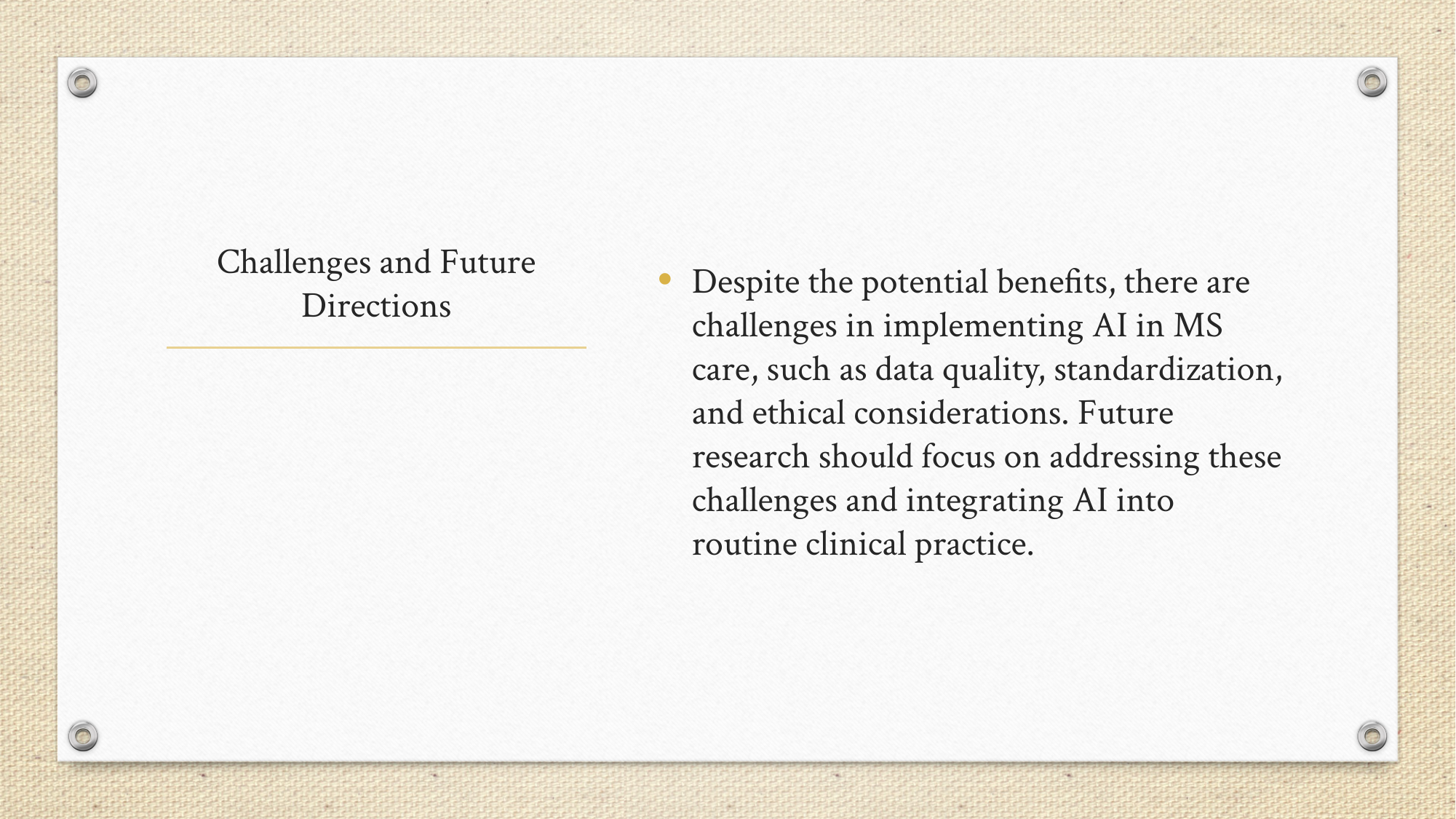

Despite the potential benefits, there are challenges in implementing AI in MS care, such as data quality, standardization, and ethical considerations. Future research should focus on addressing these challenges and integrating AI into routine clinical practice.
# Challenges and Future Directions